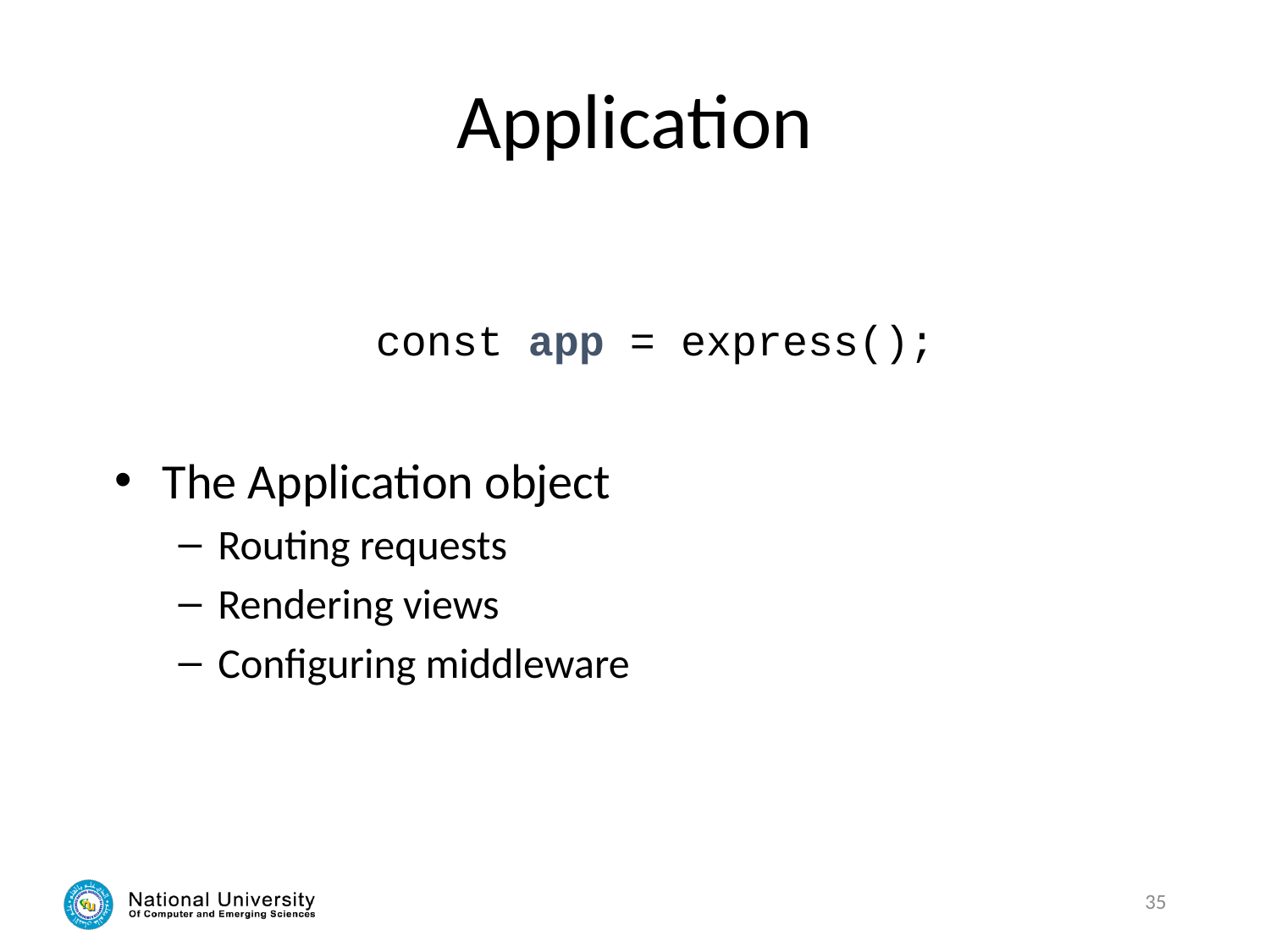

# Application
const app = express();
The Application object
Routing requests
Rendering views
Configuring middleware
35